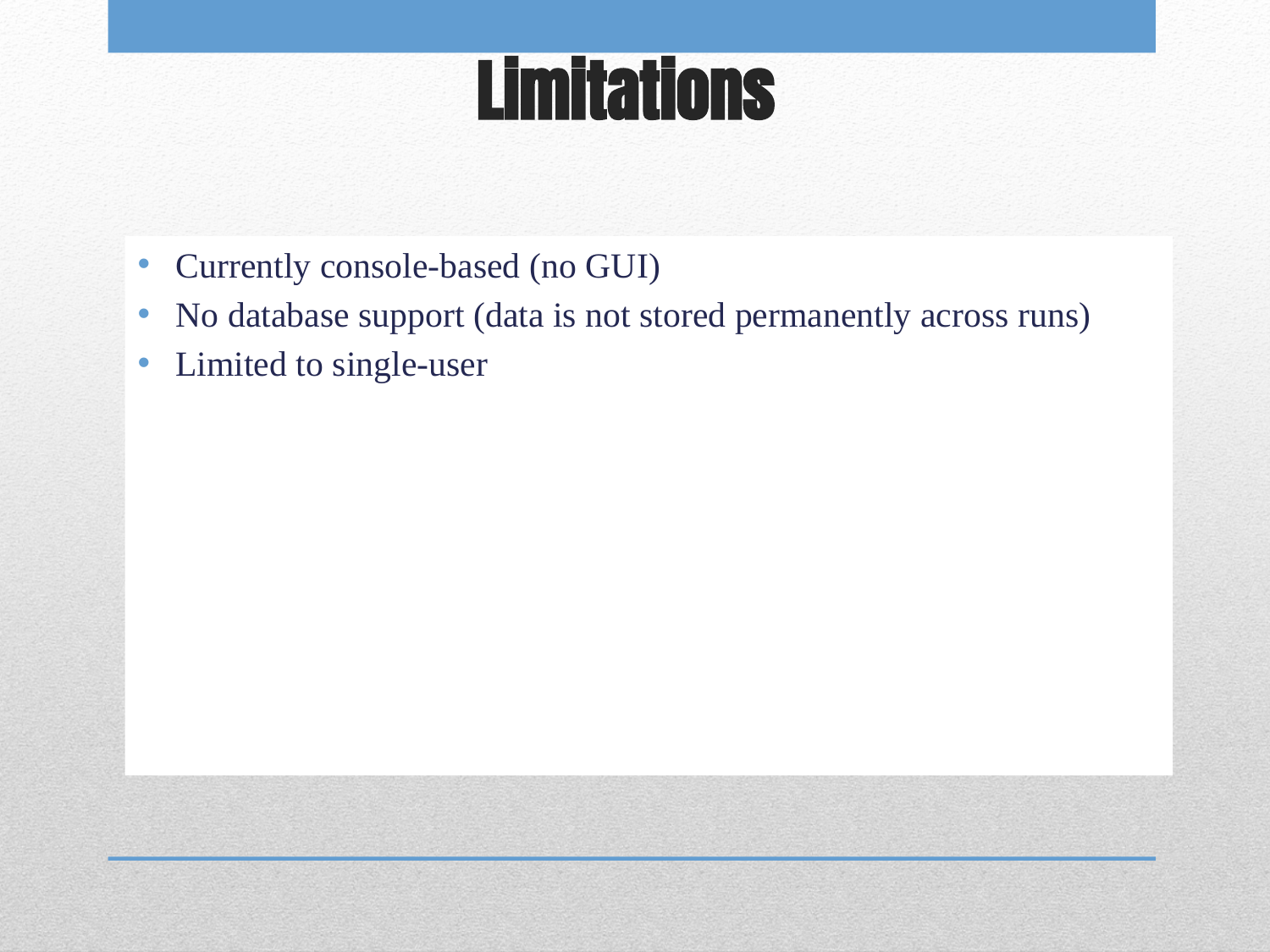

# Limitations
Currently console-based (no GUI)
No database support (data is not stored permanently across runs)
Limited to single-user